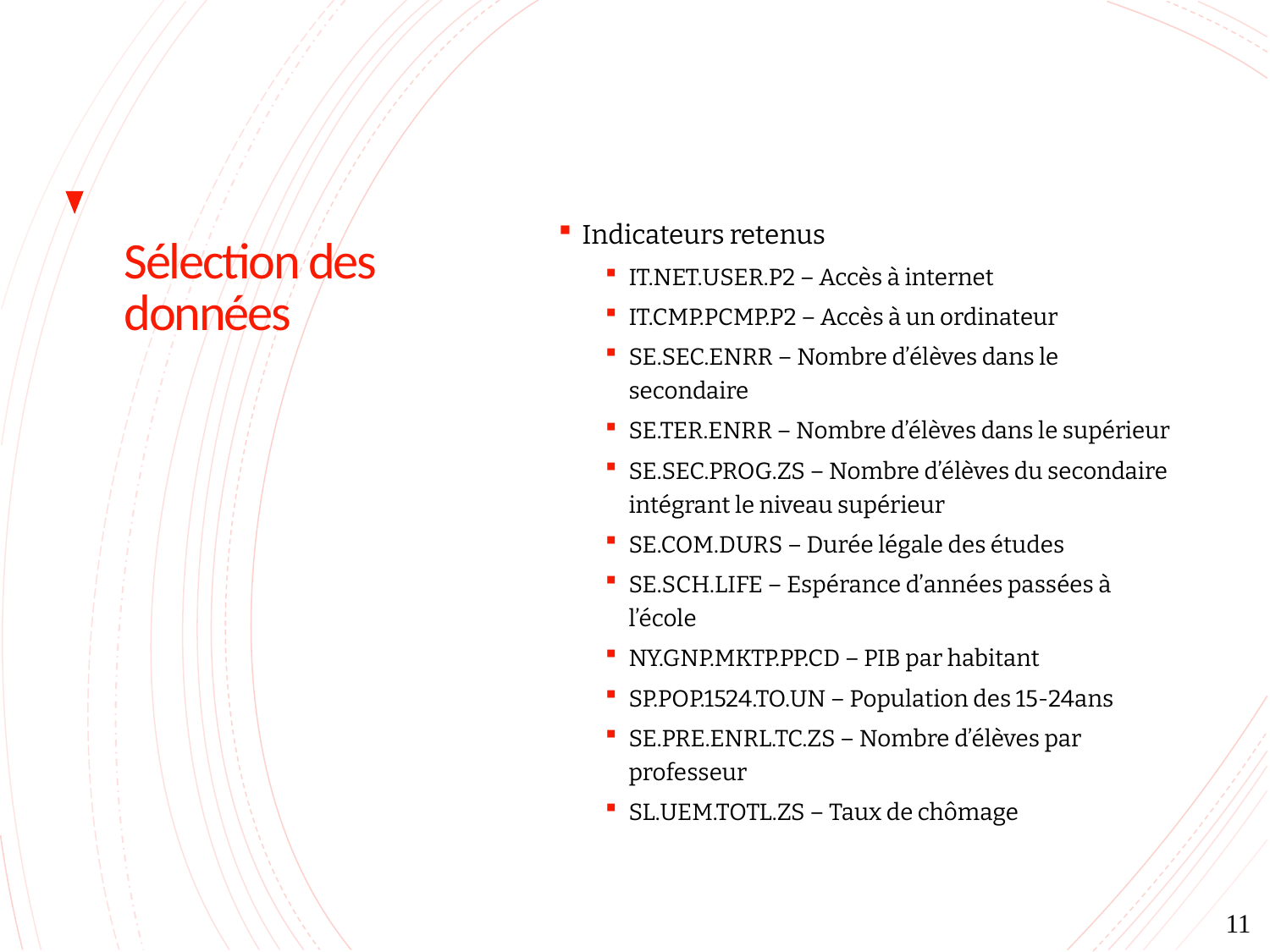

# Sélection des données
Indicateurs retenus
IT.NET.USER.P2 – Accès à internet
IT.CMP.PCMP.P2 – Accès à un ordinateur
SE.SEC.ENRR – Nombre d’élèves dans le secondaire
SE.TER.ENRR – Nombre d’élèves dans le supérieur
SE.SEC.PROG.ZS – Nombre d’élèves du secondaire intégrant le niveau supérieur
SE.COM.DURS – Durée légale des études
SE.SCH.LIFE – Espérance d’années passées à l’école
NY.GNP.MKTP.PP.CD – PIB par habitant
SP.POP.1524.TO.UN – Population des 15-24ans
SE.PRE.ENRL.TC.ZS – Nombre d’élèves par professeur
SL.UEM.TOTL.ZS – Taux de chômage
11